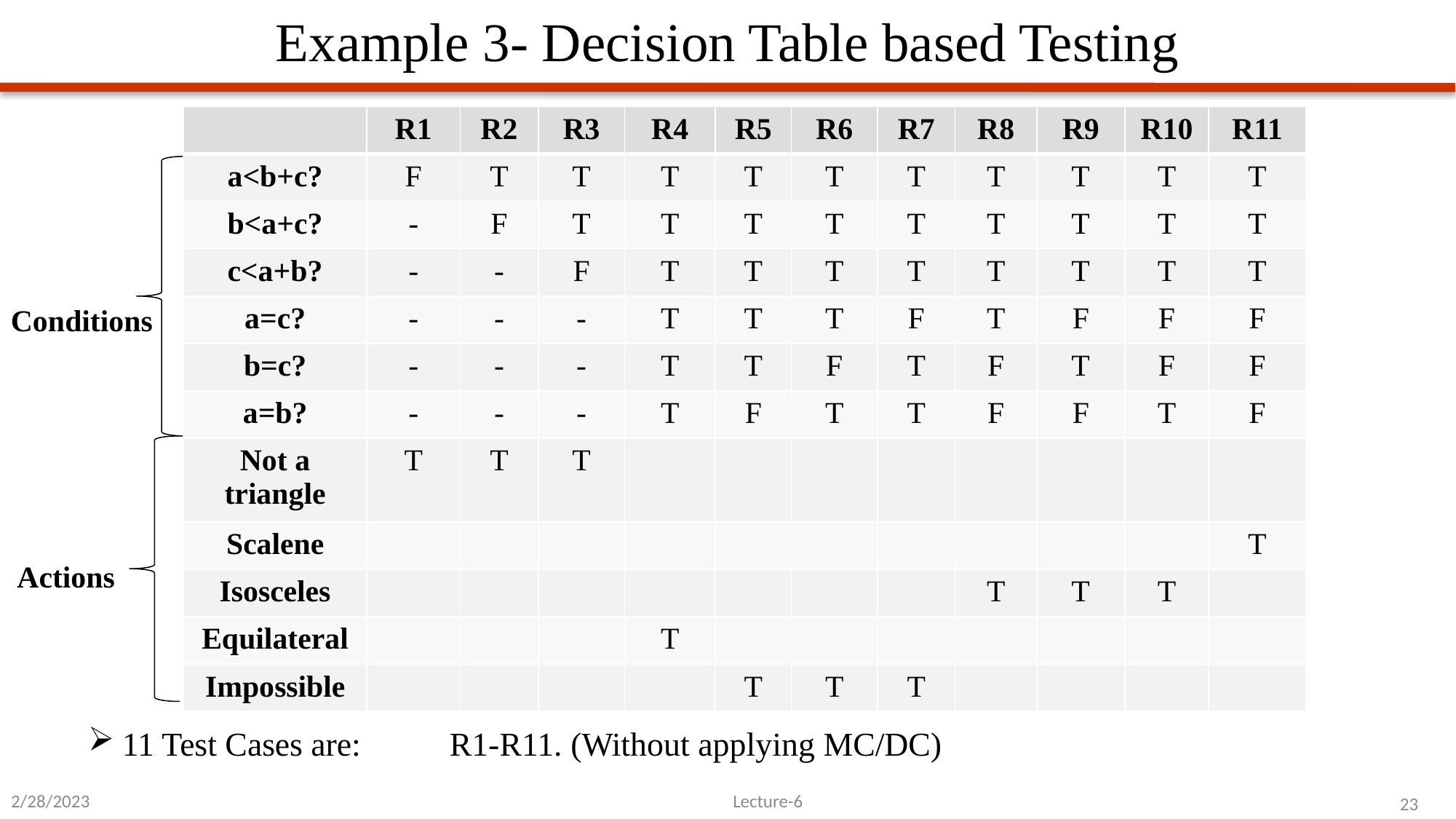

# Example 3- Decision Table based Testing
|  | R1 | R2 | R3 | R4 | R5 | R6 | R7 | R8 | R9 | R10 | R11 |
| --- | --- | --- | --- | --- | --- | --- | --- | --- | --- | --- | --- |
| a<b+c? | F | T | T | T | T | T | T | T | T | T | T |
| b<a+c? | - | F | T | T | T | T | T | T | T | T | T |
| c<a+b? | - | - | F | T | T | T | T | T | T | T | T |
| a=c? | - | - | - | T | T | T | F | T | F | F | F |
| b=c? | - | - | - | T | T | F | T | F | T | F | F |
| a=b? | - | - | - | T | F | T | T | F | F | T | F |
| Not a triangle | T | T | T |  |  |  |  |  |  |  |  |
| Scalene |  |  |  |  |  |  |  |  |  |  | T |
| Isosceles |  |  |  |  |  |  |  | T | T | T |  |
| Equilateral |  |  |  | T |  |  |  |  |  |  |  |
| Impossible |  |  |  |  | T | T | T |  |  |  |  |

Conditions

Actions
11 Test Cases are: 	R1-R11. (Without applying MC/DC)
2/28/2023